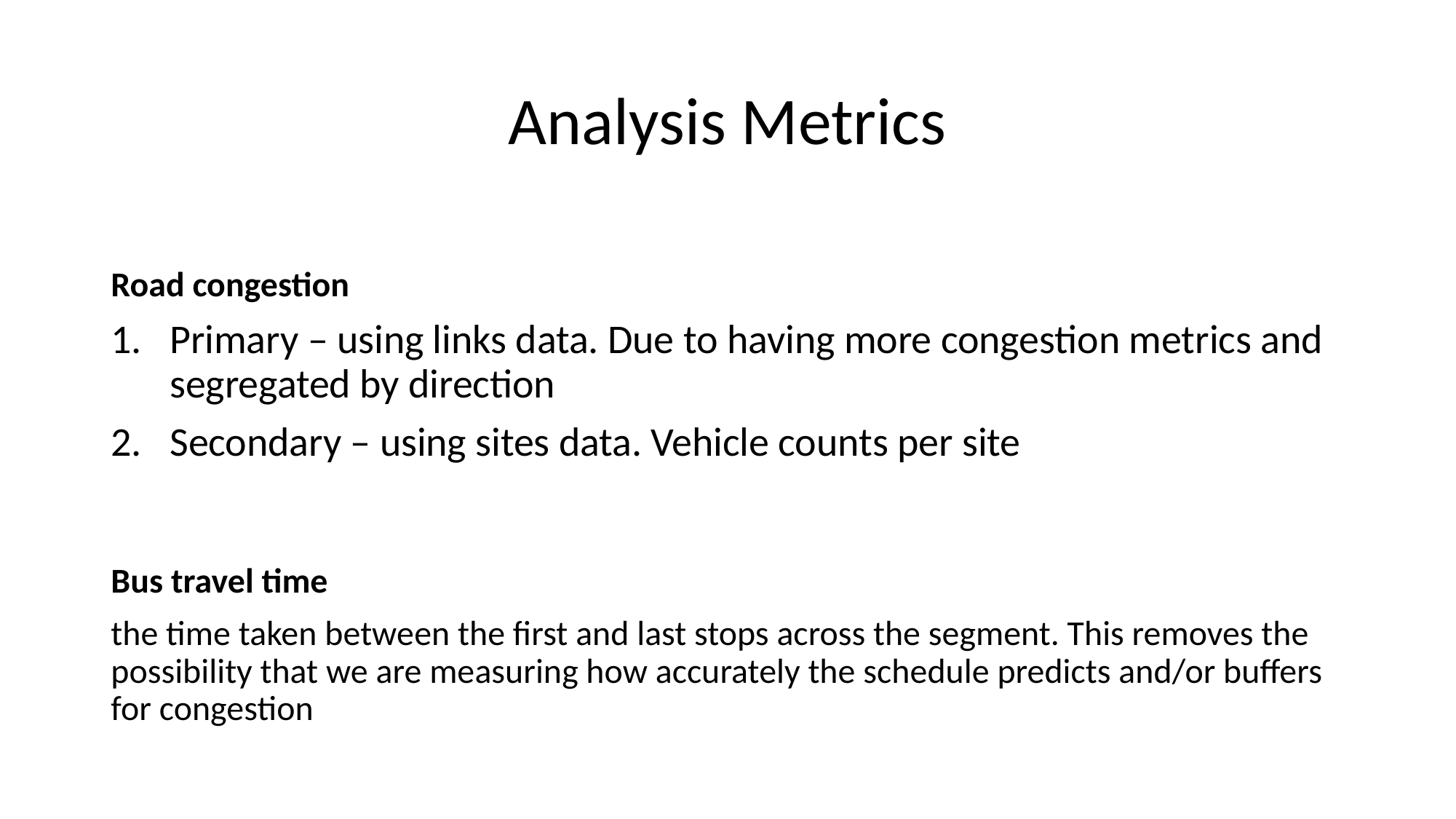

# Analysis Metrics

Road congestion
Primary – using links data. Due to having more congestion metrics and segregated by direction
Secondary – using sites data. Vehicle counts per site

Bus travel time
the time taken between the first and last stops across the segment. This removes the possibility that we are measuring how accurately the schedule predicts and/or buffers for congestion